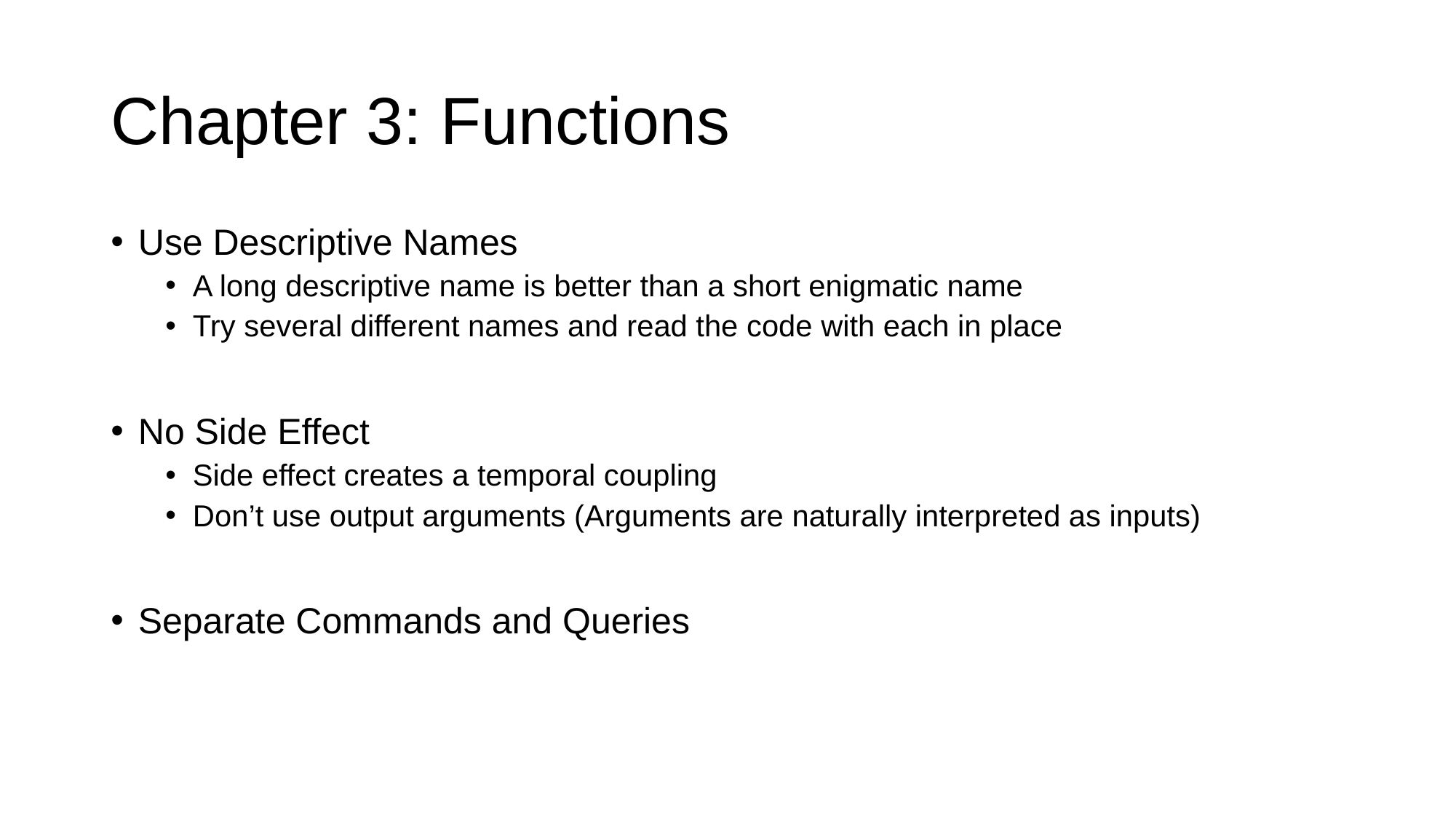

# Chapter 3: Functions
Use Descriptive Names
A long descriptive name is better than a short enigmatic name
Try several different names and read the code with each in place

No Side Effect
Side effect creates a temporal coupling
Don’t use output arguments (Arguments are naturally interpreted as inputs)

Separate Commands and Queries